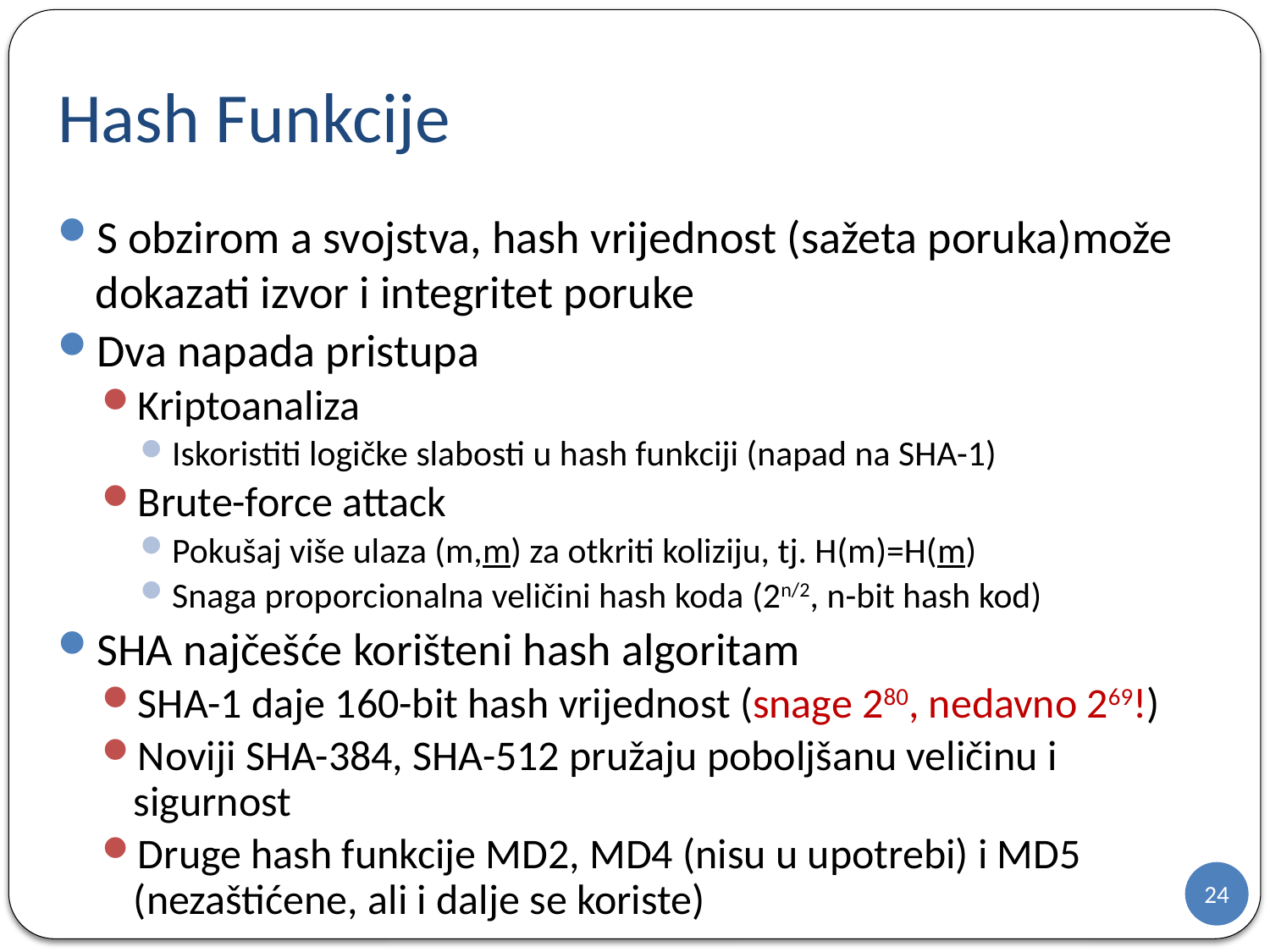

# Hash Funkcije
S obzirom a svojstva, hash vrijednost (sažeta poruka)može dokazati izvor i integritet poruke
Dva napada pristupa
Kriptoanaliza
Iskoristiti logičke slabosti u hash funkciji (napad na SHA-1)
Brute-force attack
Pokušaj više ulaza (m,m) za otkriti koliziju, tj. H(m)=H(m)
Snaga proporcionalna veličini hash koda (2n/2, n-bit hash kod)
SHA najčešće korišteni hash algoritam
SHA-1 daje 160-bit hash vrijednost (snage 280, nedavno 269!)
Noviji SHA-384, SHA-512 pružaju poboljšanu veličinu i sigurnost
Druge hash funkcije MD2, MD4 (nisu u upotrebi) i MD5 (nezaštićene, ali i dalje se koriste)
24